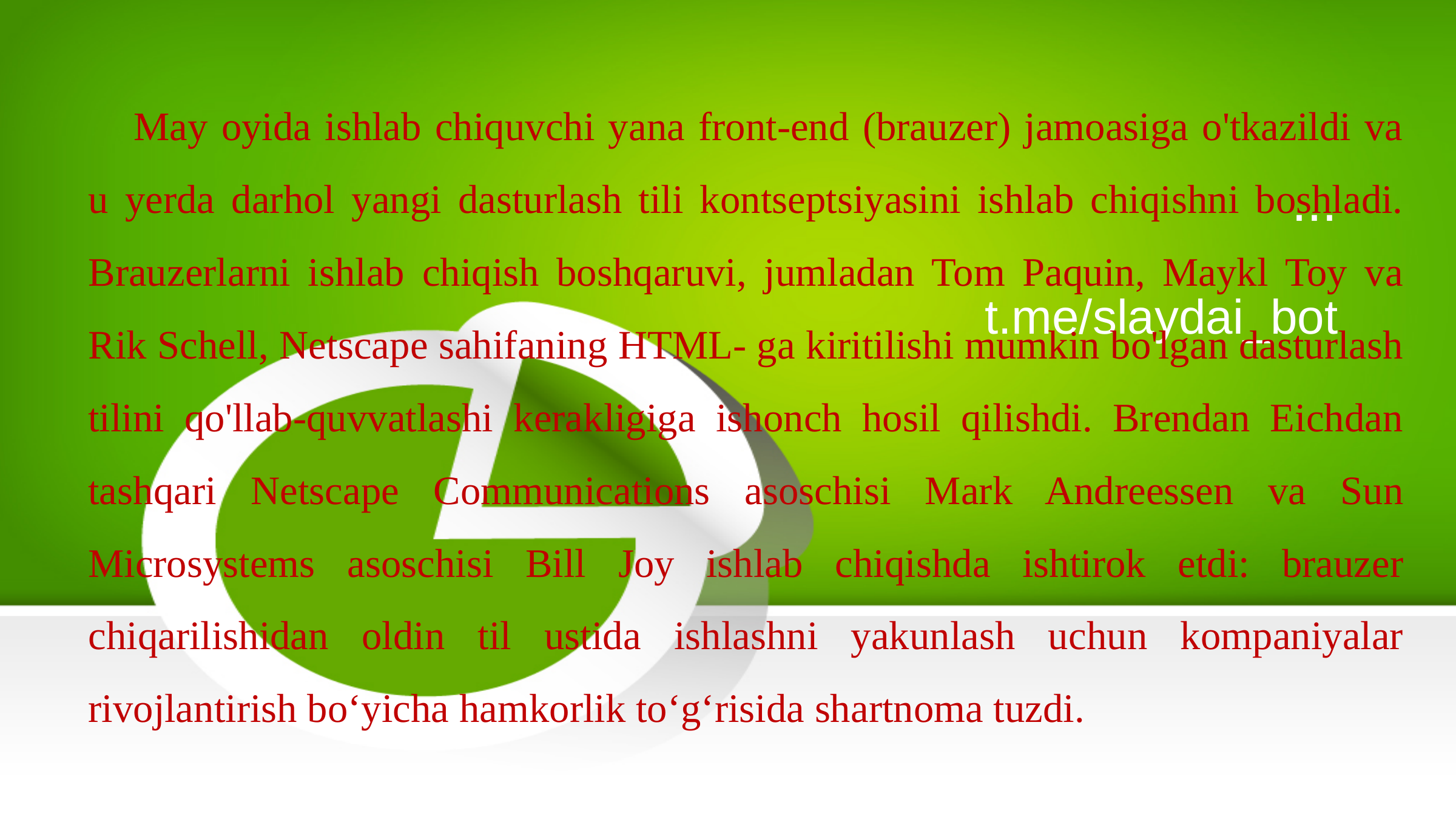

May oyida ishlab chiquvchi yana front-end (brauzer) jamoasiga o'tkazildi va u yerda darhol yangi dasturlash tili kontseptsiyasini ishlab chiqishni boshladi. Brauzerlarni ishlab chiqish boshqaruvi, jumladan Tom Paquin, Maykl Toy va Rik Schell, Netscape sahifaning HTML- ga kiritilishi mumkin bo'lgan dasturlash tilini qo'llab-quvvatlashi kerakligiga ishonch hosil qilishdi. Brendan Eichdan tashqari Netscape Communications asoschisi Mark Andreessen va Sun Microsystems asoschisi Bill Joy ishlab chiqishda ishtirok etdi: brauzer chiqarilishidan oldin til ustida ishlashni yakunlash uchun kompaniyalar rivojlantirish boʻyicha hamkorlik toʻgʻrisida shartnoma tuzdi.
# ...
t.me/slaydai_bot